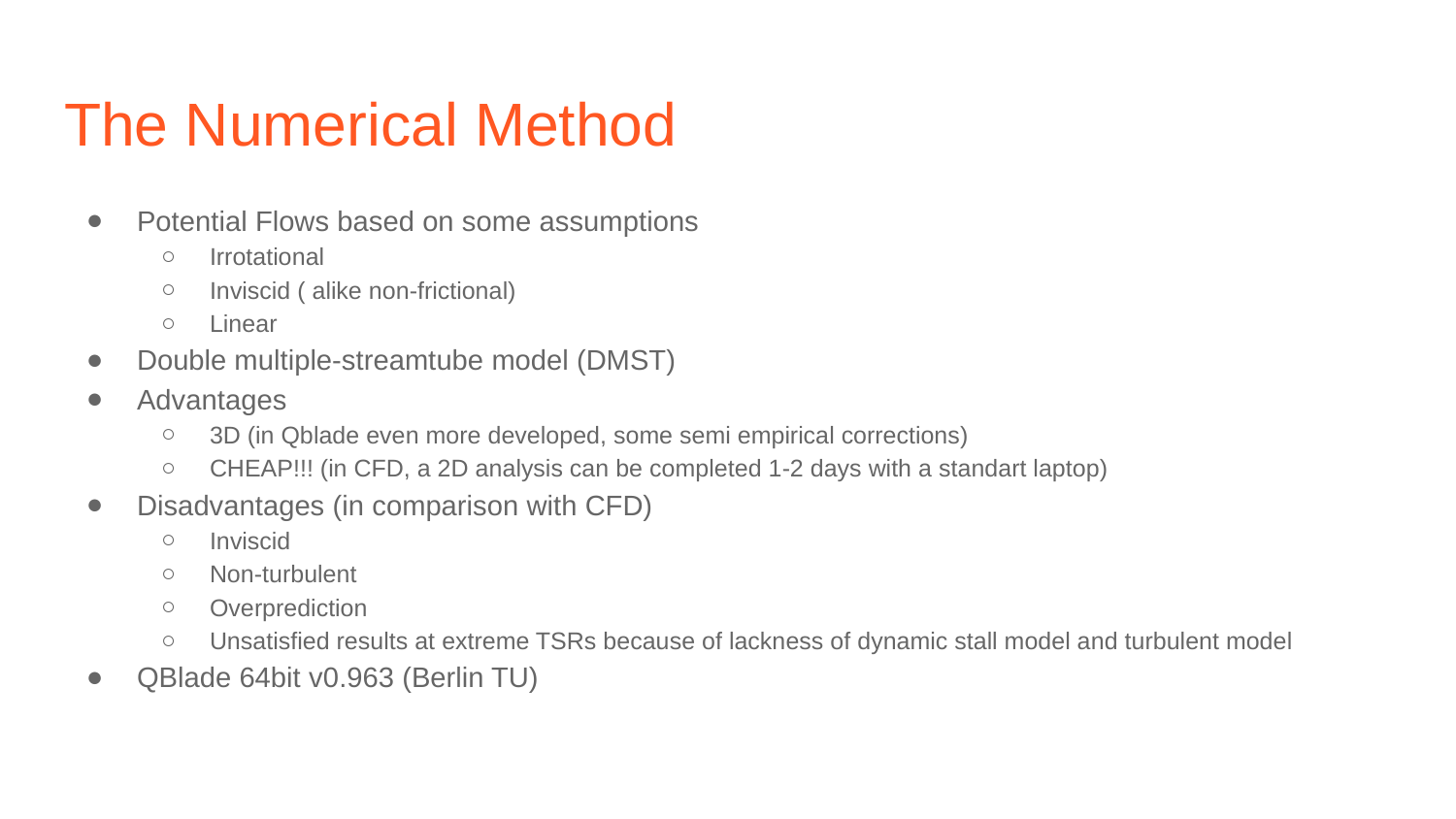

# The Numerical Method
Potential Flows based on some assumptions
Irrotational
Inviscid ( alike non-frictional)
Linear
Double multiple-streamtube model (DMST)
Advantages
3D (in Qblade even more developed, some semi empirical corrections)
CHEAP!!! (in CFD, a 2D analysis can be completed 1-2 days with a standart laptop)
Disadvantages (in comparison with CFD)
Inviscid
Non-turbulent
Overprediction
Unsatisfied results at extreme TSRs because of lackness of dynamic stall model and turbulent model
QBlade 64bit v0.963 (Berlin TU)